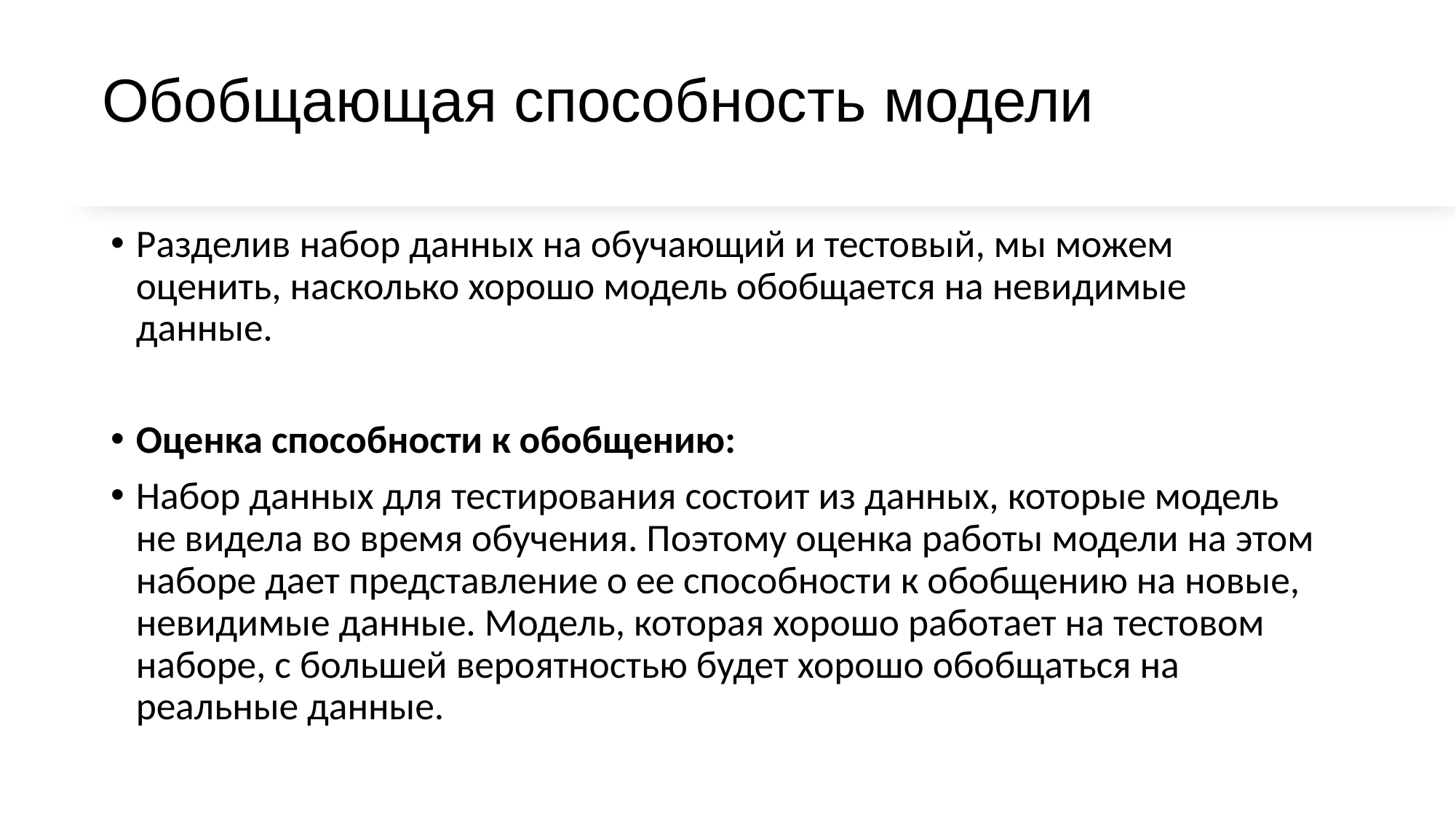

# Обобщающая способность модели
Разделив набор данных на обучающий и тестовый, мы можем оценить, насколько хорошо модель обобщается на невидимые данные.

Оценка способности к обобщению:
Набор данных для тестирования состоит из данных, которые модель не видела во время обучения. Поэтому оценка работы модели на этом наборе дает представление о ее способности к обобщению на новые, невидимые данные. Модель, которая хорошо работает на тестовом наборе, с большей вероятностью будет хорошо обобщаться на реальные данные.